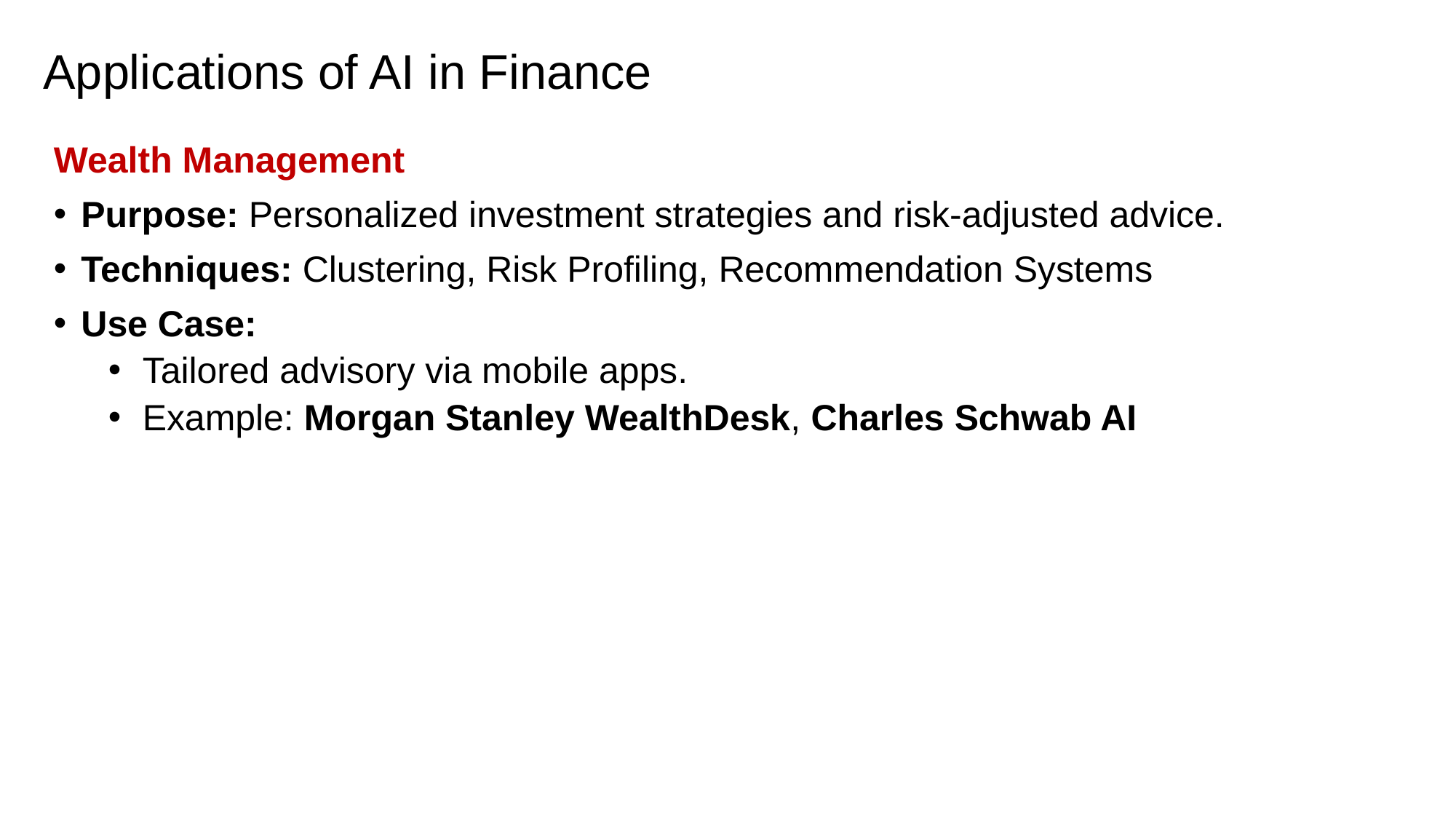

# Applications of AI in Finance
Wealth Management
Purpose: Personalized investment strategies and risk-adjusted advice.
Techniques: Clustering, Risk Profiling, Recommendation Systems
Use Case:
Tailored advisory via mobile apps.
Example: Morgan Stanley WealthDesk, Charles Schwab AI